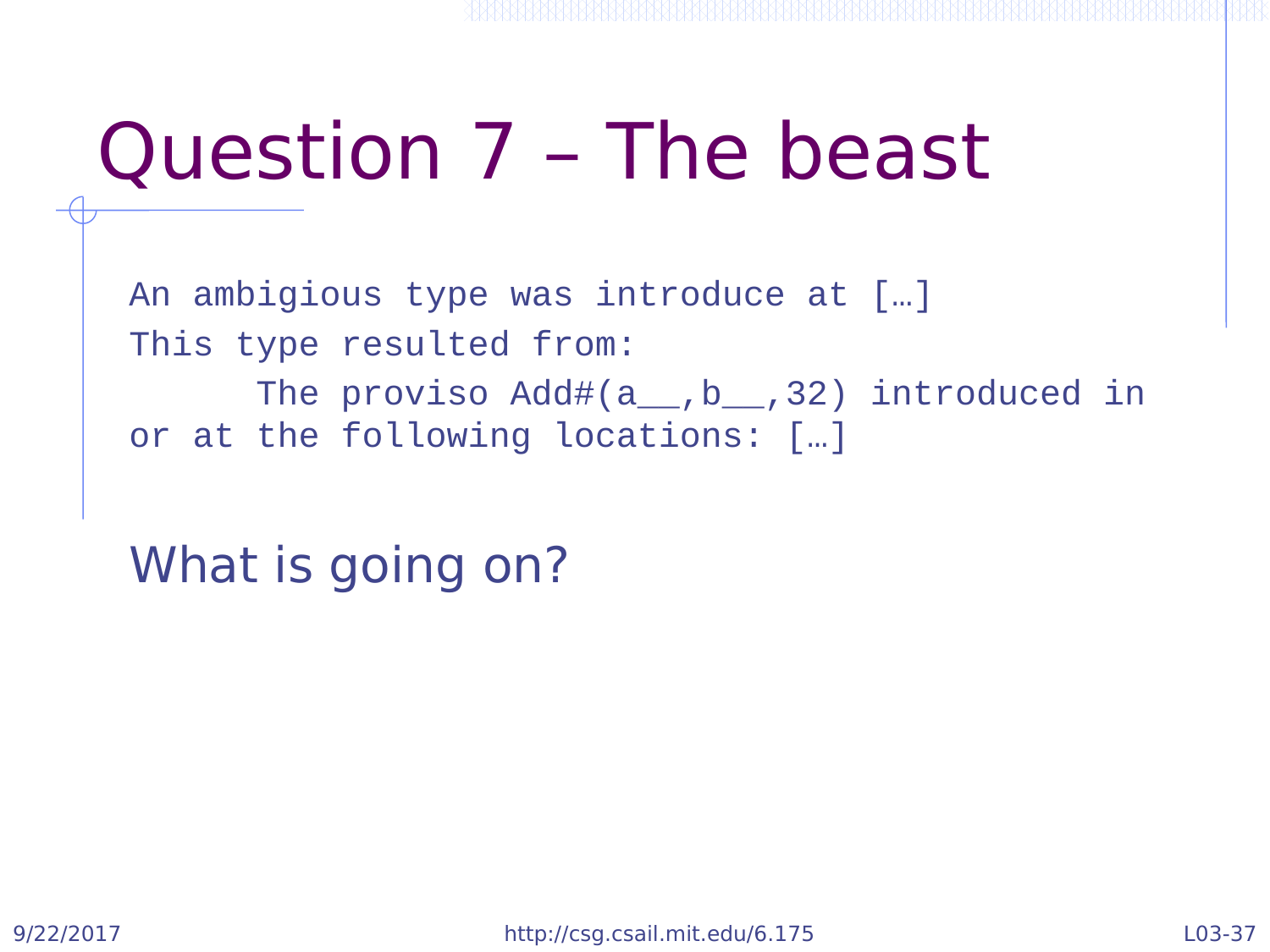

# Question 7 – The beast
An ambigious type was introduce at […]
This type resulted from:
	The proviso Add#(a__,b__,32) introduced in or at the following locations: […]

What is going on?
9/22/2017
http://csg.csail.mit.edu/6.175
L03-37